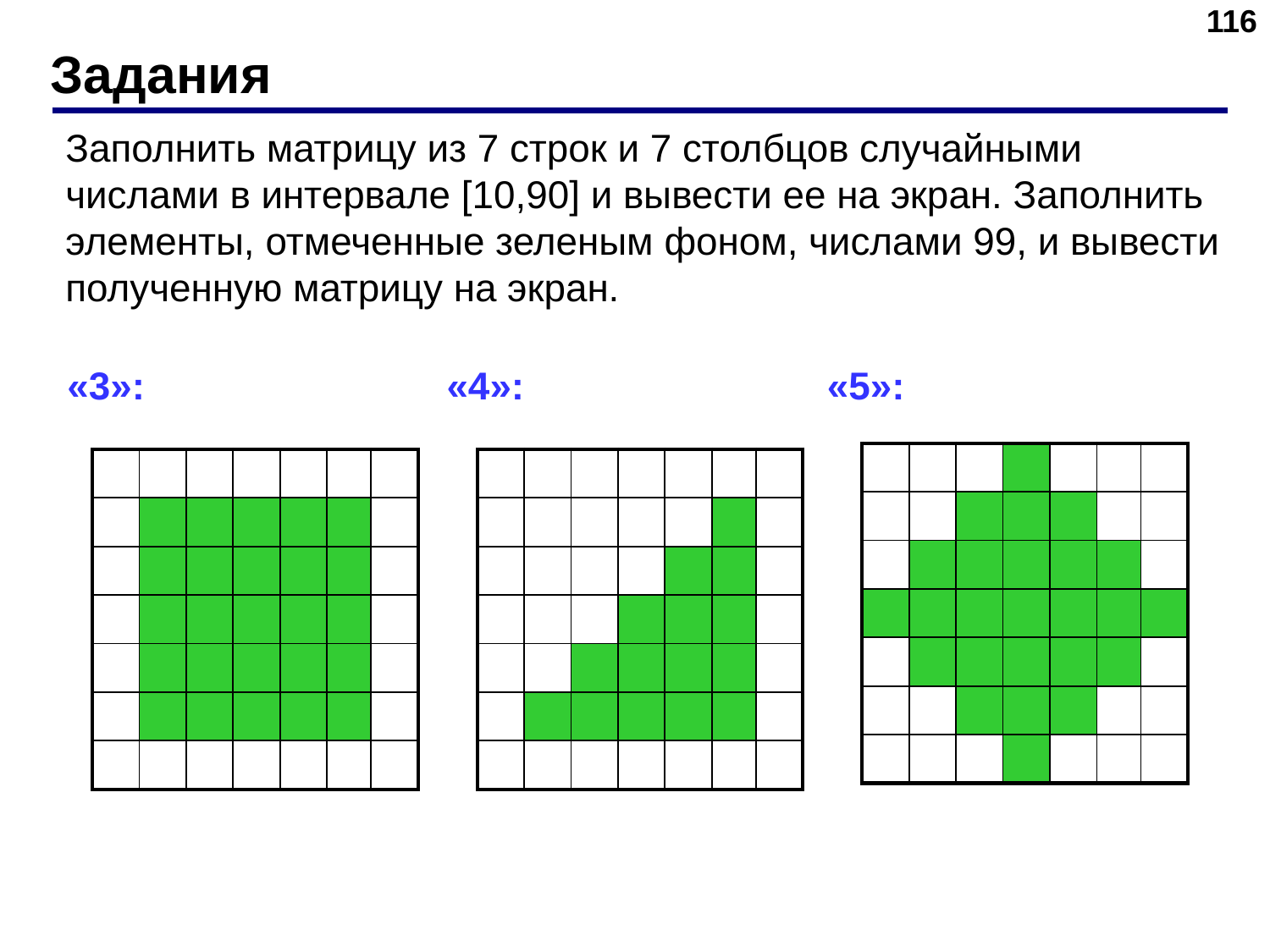

116
# Задания
Заполнить матрицу из 7 строк и 7 столбцов случайными числами в интервале [10,90] и вывести ее на экран. Заполнить элементы, отмеченные зеленым фоном, числами 99, и вывести полученную матрицу на экран.

«3»:                            «4»:                            «5»:
|  |  |  |  |  |  |  |
| --- | --- | --- | --- | --- | --- | --- |
|  |  |  |  |  |  |  |
|  |  |  |  |  |  |  |
|  |  |  |  |  |  |  |
|  |  |  |  |  |  |  |
|  |  |  |  |  |  |  |
|  |  |  |  |  |  |  |
|  |  |  |  |  |  |  |
| --- | --- | --- | --- | --- | --- | --- |
|  |  |  |  |  |  |  |
|  |  |  |  |  |  |  |
|  |  |  |  |  |  |  |
|  |  |  |  |  |  |  |
|  |  |  |  |  |  |  |
|  |  |  |  |  |  |  |
|  |  |  |  |  |  |  |
| --- | --- | --- | --- | --- | --- | --- |
|  |  |  |  |  |  |  |
|  |  |  |  |  |  |  |
|  |  |  |  |  |  |  |
|  |  |  |  |  |  |  |
|  |  |  |  |  |  |  |
|  |  |  |  |  |  |  |